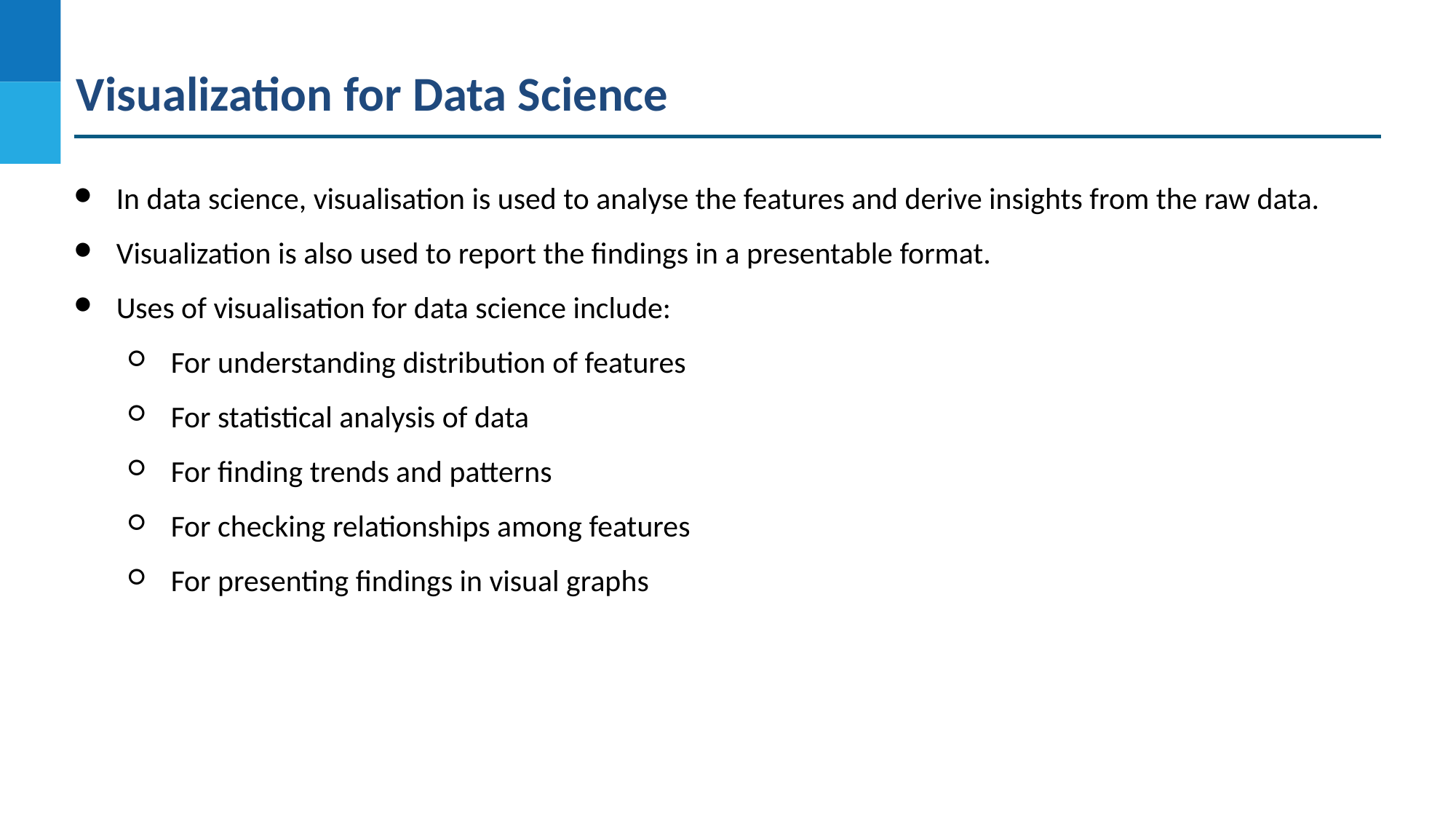

Visualization for Data Science
In data science, visualisation is used to analyse the features and derive insights from the raw data.
Visualization is also used to report the findings in a presentable format.
Uses of visualisation for data science include:
For understanding distribution of features
For statistical analysis of data
For finding trends and patterns
For checking relationships among features
For presenting findings in visual graphs